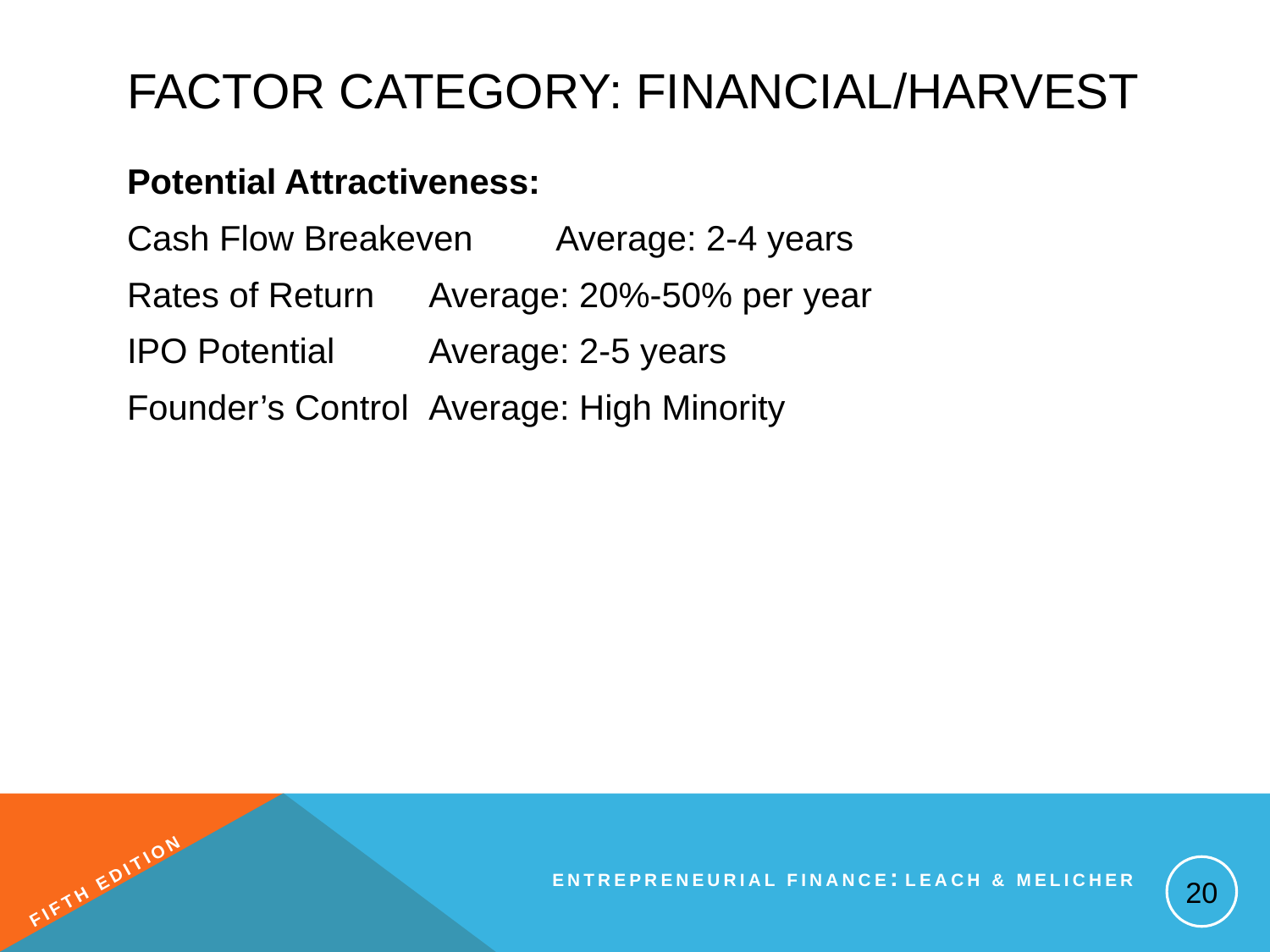

# Factor Category: Financial/Harvest
Potential Attractiveness:
Cash Flow Breakeven	Average: 2-4 years
Rates of Return	Average: 20%-50% per year
IPO Potential	Average: 2-5 years
Founder’s Control	Average: High Minority
20